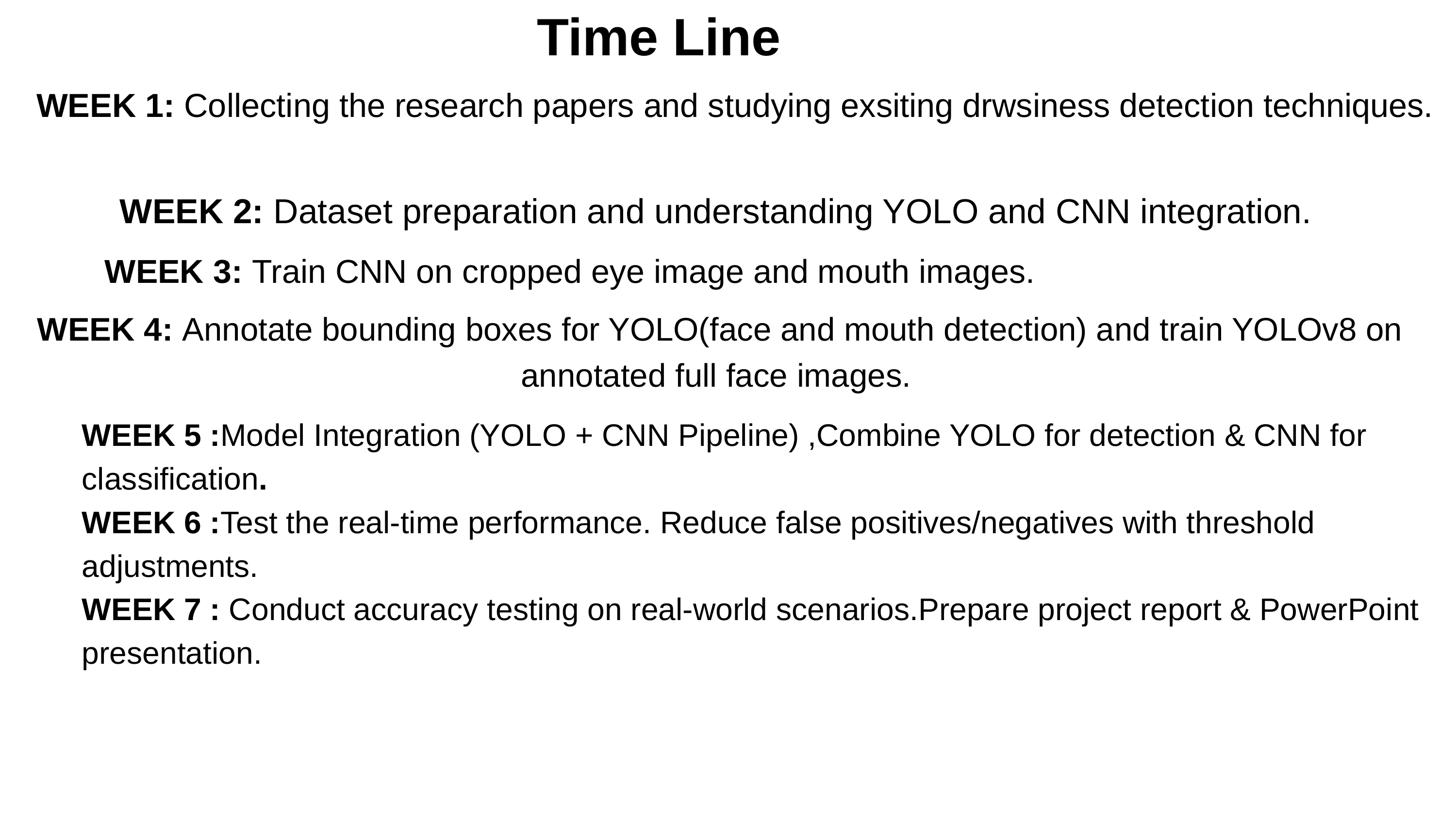

Time Line
WEEK 1: Collecting the research papers and studying exsiting drwsiness detection techniques.
WEEK 2: Dataset preparation and understanding YOLO and CNN integration.
WEEK 3: Train CNN on cropped eye image and mouth images.
WEEK 4: Annotate bounding boxes for YOLO(face and mouth detection) and train YOLOv8 on annotated full face images.
WEEK 5 :Model Integration (YOLO + CNN Pipeline) ,Combine YOLO for detection & CNN for classification.
WEEK 6 :Test the real-time performance. Reduce false positives/negatives with threshold adjustments.
WEEK 7 : Conduct accuracy testing on real-world scenarios.Prepare project report & PowerPoint presentation.